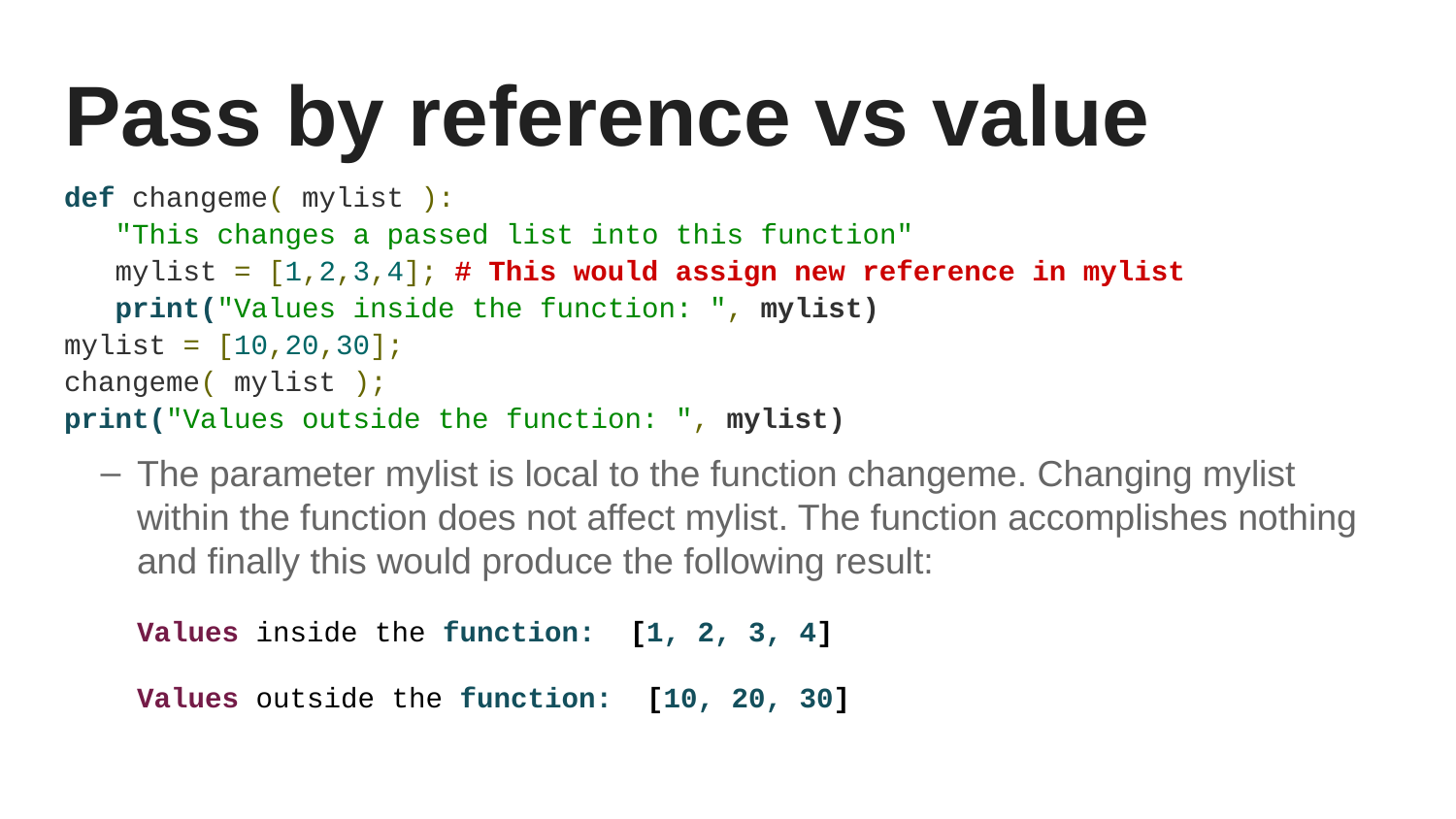

# Pass by reference vs value
def changeme( mylist ):
   "This changes a passed list into this function"
   mylist = [1,2,3,4]; # This would assign new reference in mylist
   print("Values inside the function: ", mylist)
mylist = [10,20,30];
changeme( mylist );
print("Values outside the function: ", mylist)
The parameter mylist is local to the function changeme. Changing mylist within the function does not affect mylist. The function accomplishes nothing and finally this would produce the following result:
Values inside the function:  [1, 2, 3, 4]
Values outside the function:  [10, 20, 30]